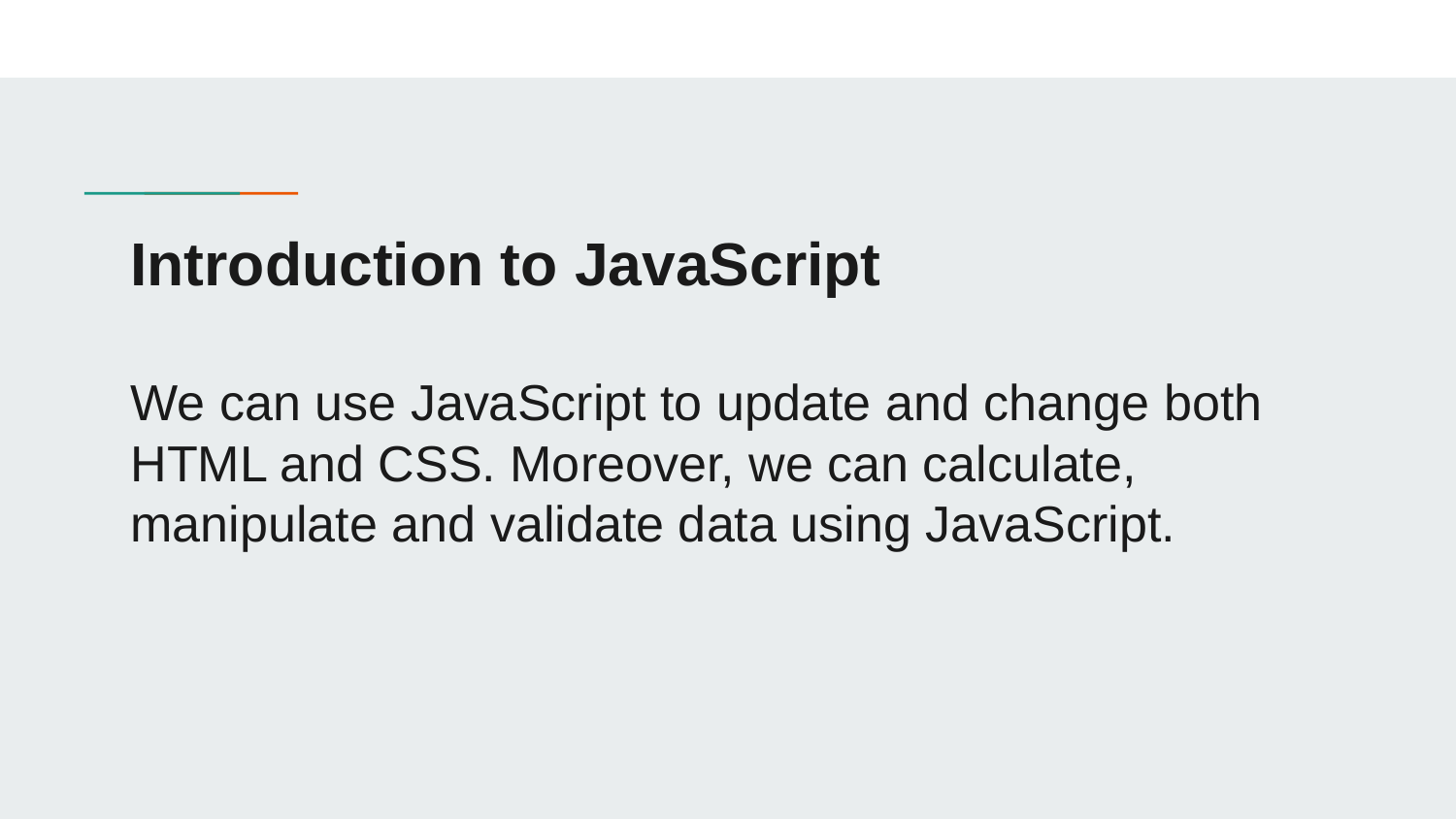

# Introduction to JavaScript
We can use JavaScript to update and change both HTML and CSS. Moreover, we can calculate, manipulate and validate data using JavaScript.